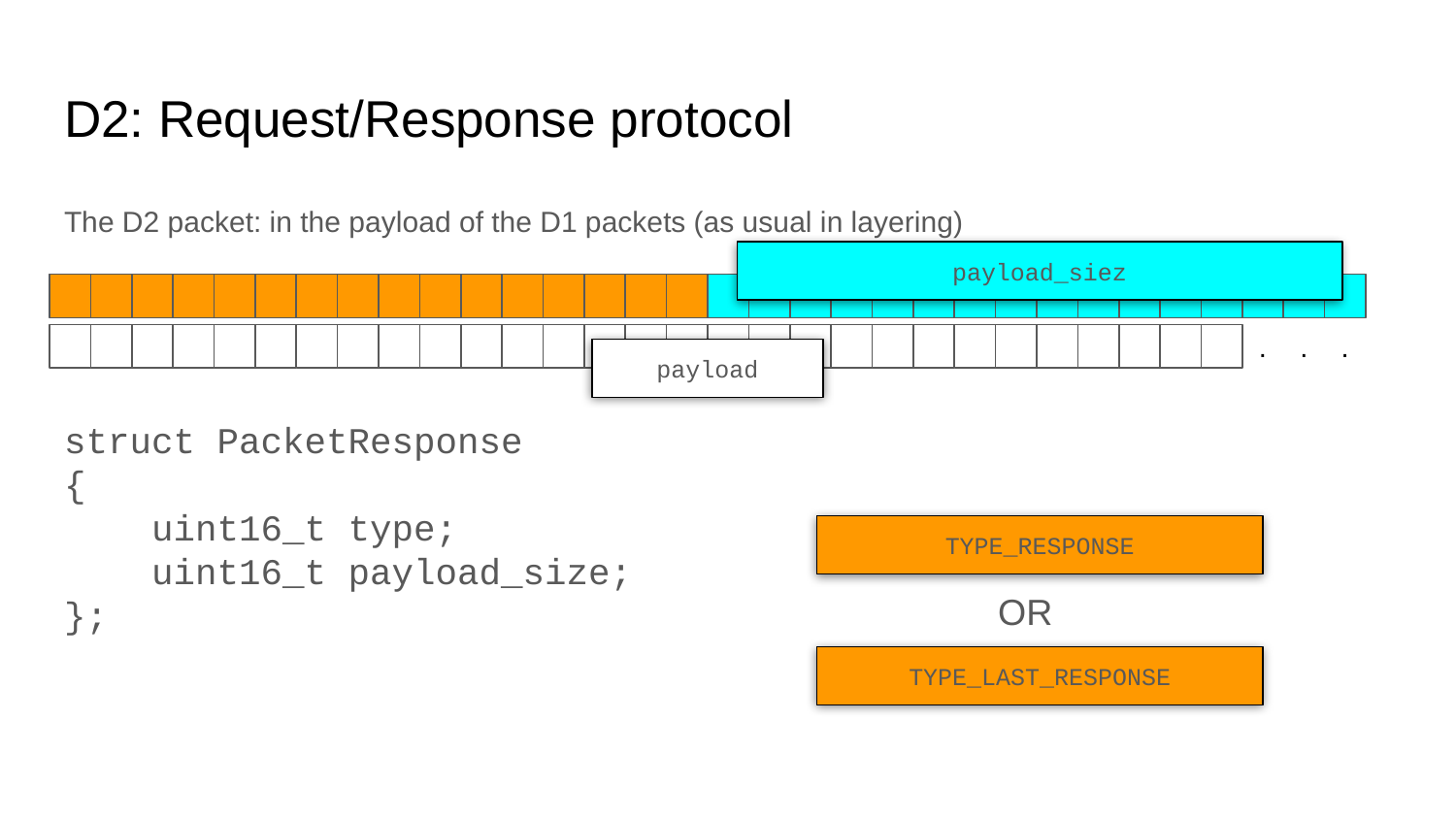

# D2: Request/Response protocol
The D2 packet: in the payload of the D1 packets (as usual in layering)
payload_siez

.
.
.
payload
struct PacketResponse
{
    uint16_t type;
    uint16_t payload_size;
};
TYPE_RESPONSE
OR
TYPE_LAST_RESPONSE